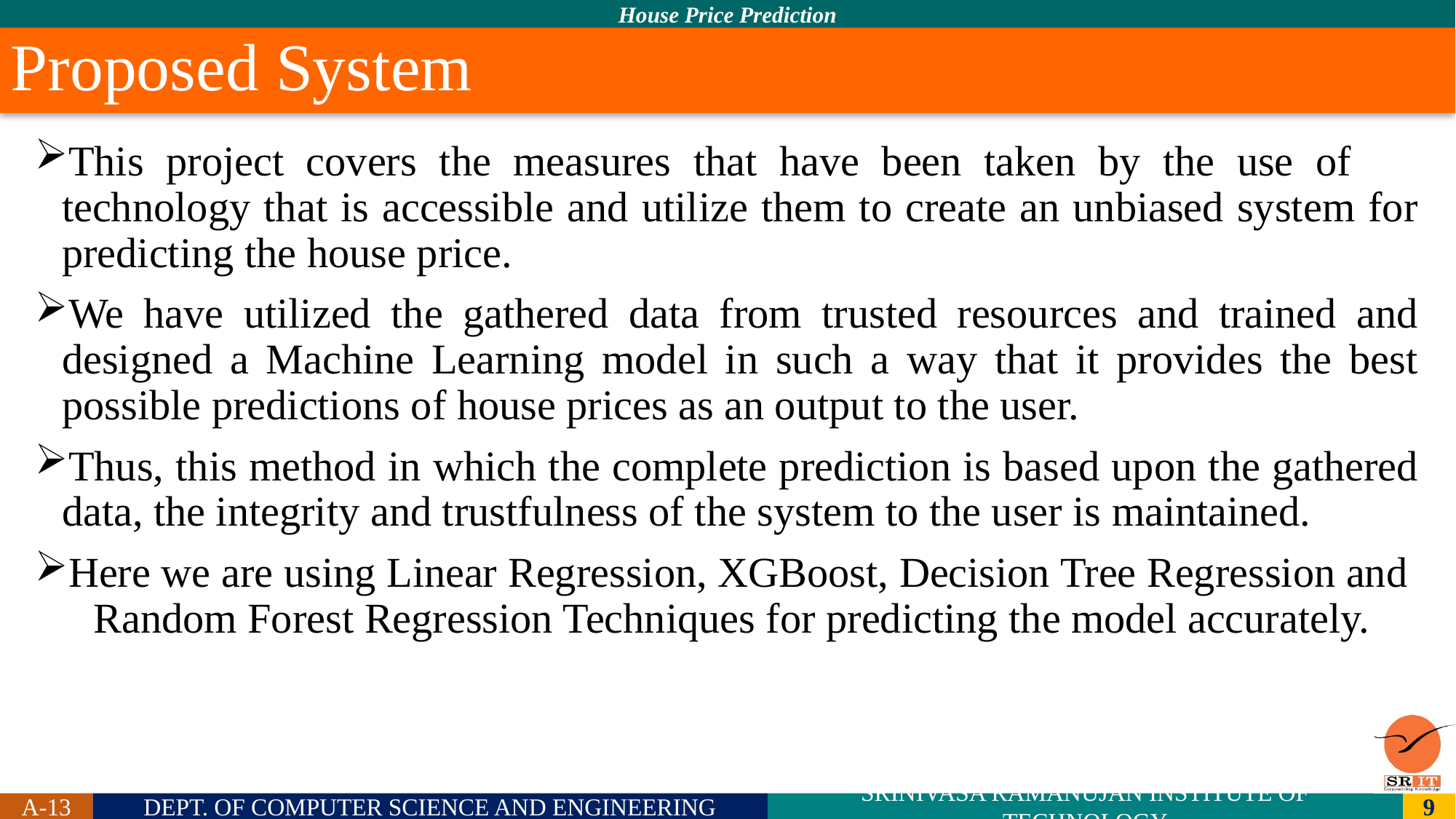

# Proposed System
This project covers the measures that have been taken by the use of    technology that is accessible and utilize them to create an unbiased system for predicting the house price.
We have utilized the gathered data from trusted resources and trained and designed a Machine Learning model in such a way that it provides the best possible predictions of house prices as an output to the user.
Thus, this method in which the complete prediction is based upon the gathered data, the integrity and trustfulness of the system to the user is maintained.
Here we are using Linear Regression, XGBoost, Decision Tree Regression and     Random Forest Regression Techniques for predicting the model accurately.